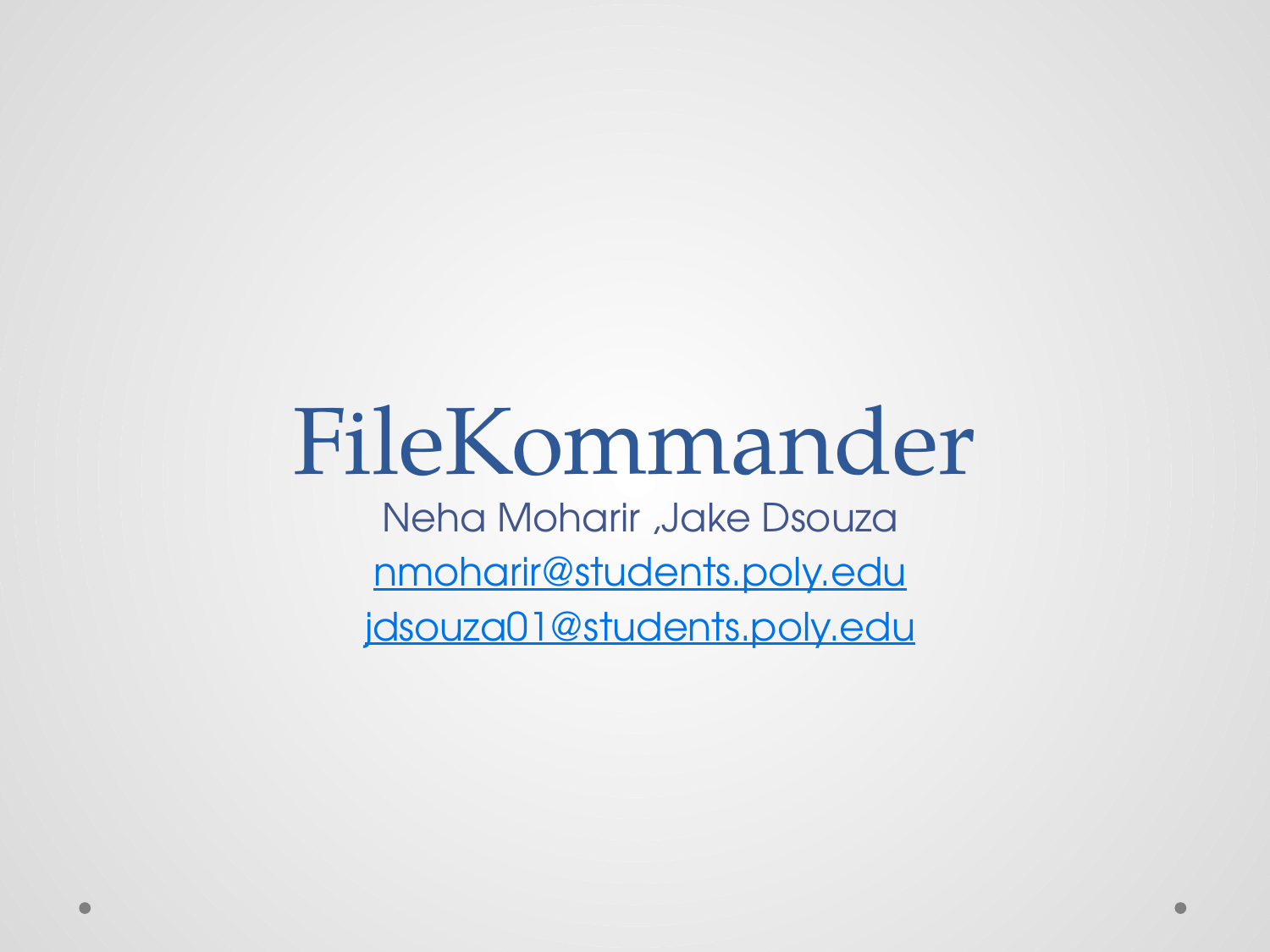

# FileKommander
Neha Moharir ,Jake Dsouza
nmoharir@students.poly.edu
jdsouza01@students.poly.edu